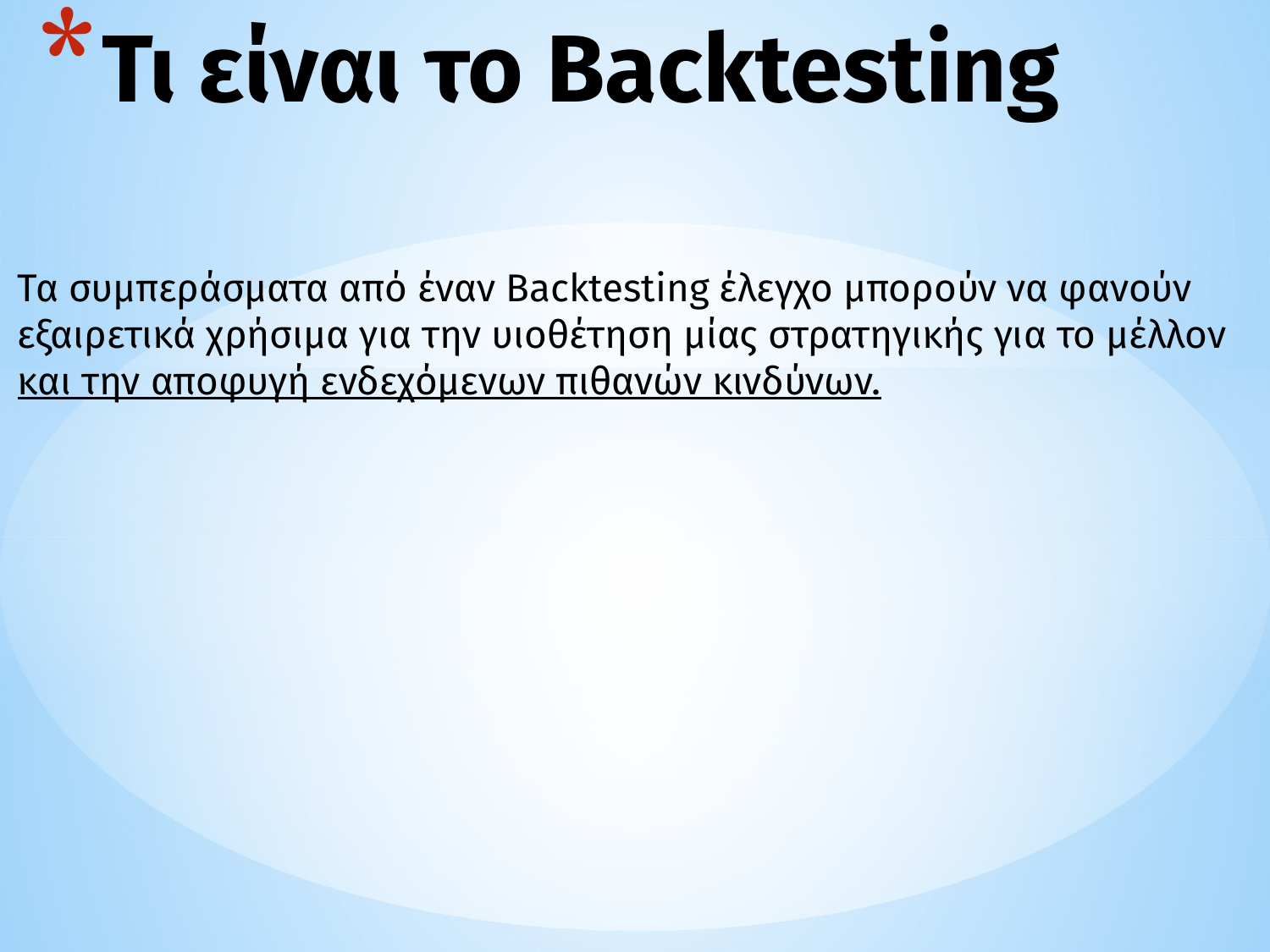

# Τι είναι το Backtesting
Τα συμπεράσματα από έναν Backtesting έλεγχο μπορούν να φανούν εξαιρετικά χρήσιμα για την υιοθέτηση μίας στρατηγικής για το μέλλον και την αποφυγή ενδεχόμενων πιθανών κινδύνων.